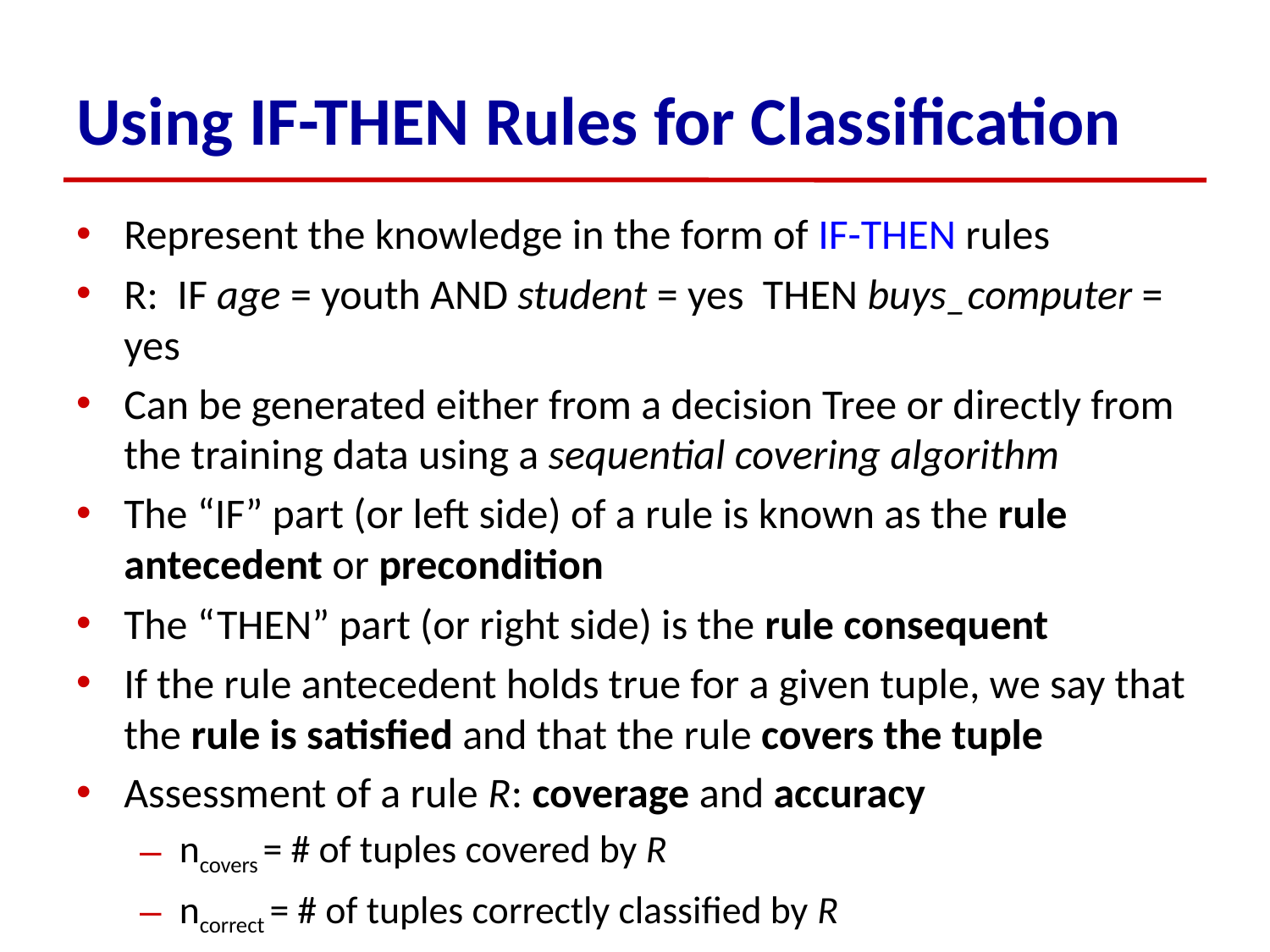

# Using IF-THEN Rules for Classification
Represent the knowledge in the form of IF-THEN rules
R:  IF age = youth AND student = yes  THEN buys_computer = yes
Can be generated either from a decision Tree or directly from the training data using a sequential covering algorithm
The “IF” part (or left side) of a rule is known as the rule antecedent or precondition
The “THEN” part (or right side) is the rule consequent
If the rule antecedent holds true for a given tuple, we say that the rule is satisfied and that the rule covers the tuple
Assessment of a rule R: coverage and accuracy
ncovers = # of tuples covered by R
ncorrect = # of tuples correctly classified by R